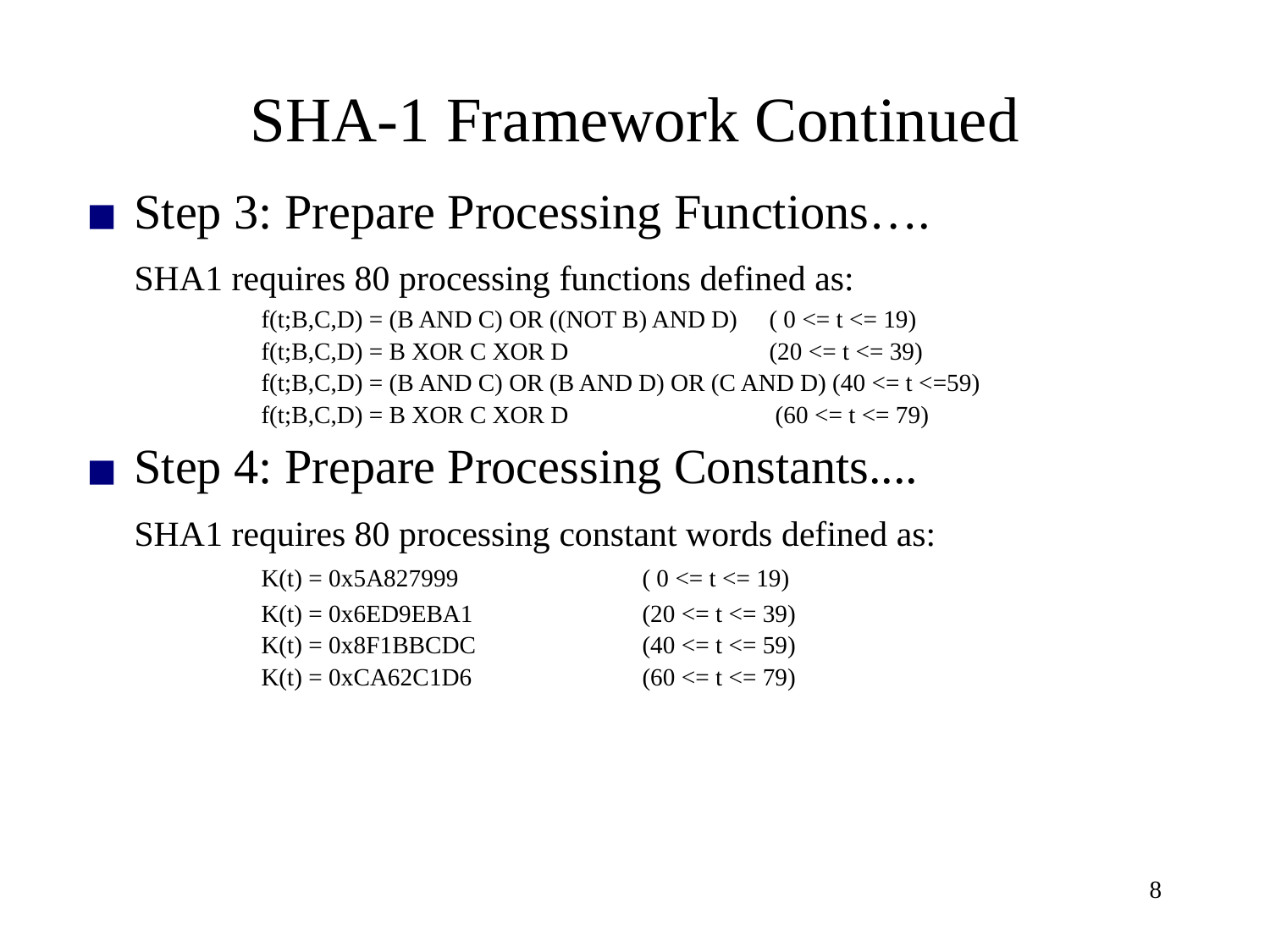

# SHA-1 Framework Continued
Step 3: Prepare Processing Functions….
	SHA1 requires 80 processing functions defined as:
		f(t;B,C,D) = (B AND C) OR ((NOT B) AND D) 	( 0 <= t <= 19)
		f(t;B,C,D) = B XOR C XOR D 		(20 <= t <= 39)
		f(t;B,C,D) = (B AND C) OR (B AND D) OR (C AND D) (40 <= t <=59)
		f(t;B,C,D) = B XOR C XOR D		 (60 <= t <= 79)
Step 4: Prepare Processing Constants....
 	SHA1 requires 80 processing constant words defined as:
		K(t) = 0x5A827999 		( 0 <= t <= 19)
		K(t) = 0x6ED9EBA1		(20 <= t <= 39)
		K(t) = 0x8F1BBCDC 		(40 <= t <= 59)
		K(t) = 0xCA62C1D6		(60 <= t <= 79)

8